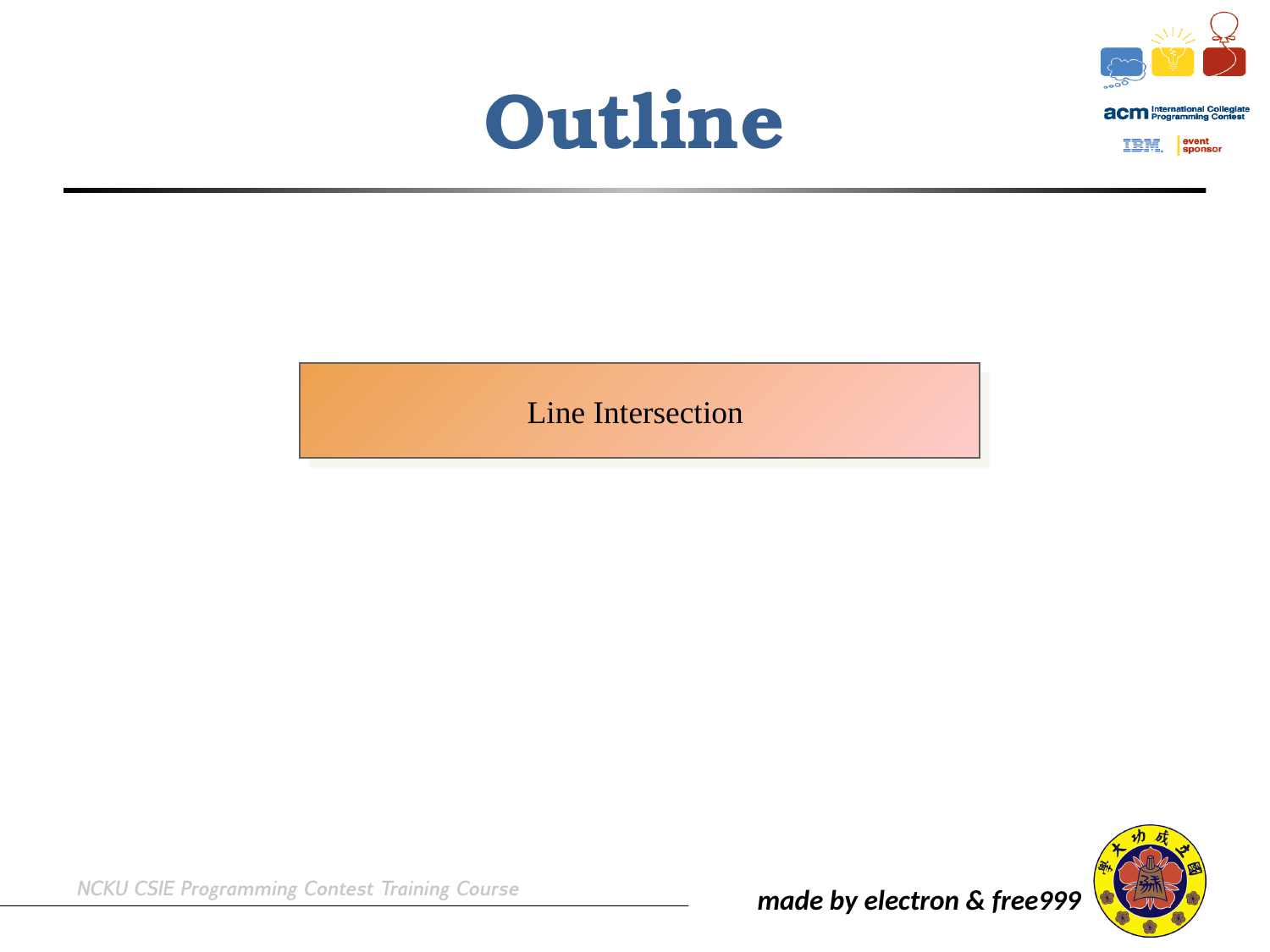

# Outline
Line Intersection
NCKU CSIE Programming Contest Training Course